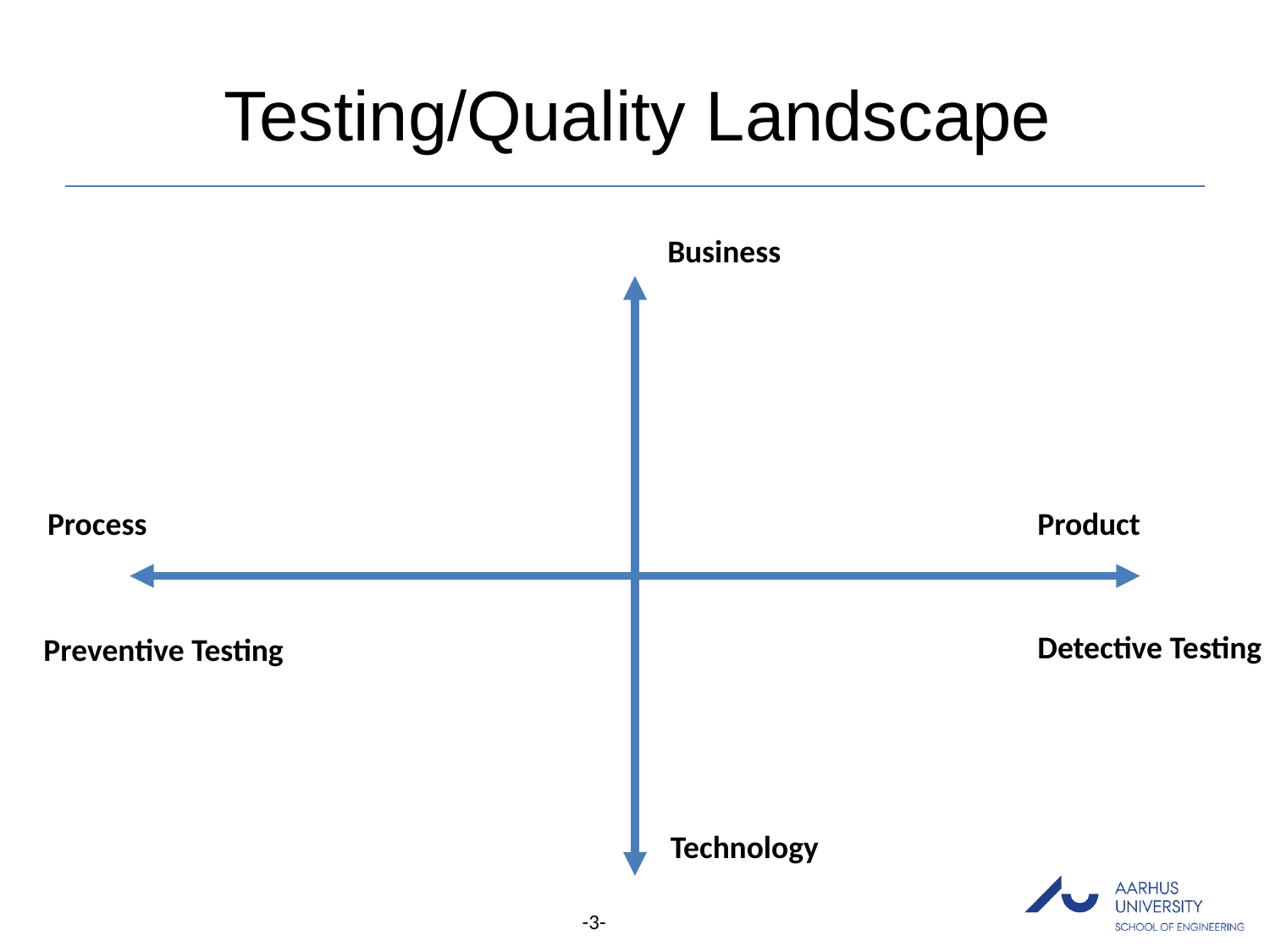

# Testing/Quality Landscape
Business
Process
Product
Detective Testing
Preventive Testing
Technology